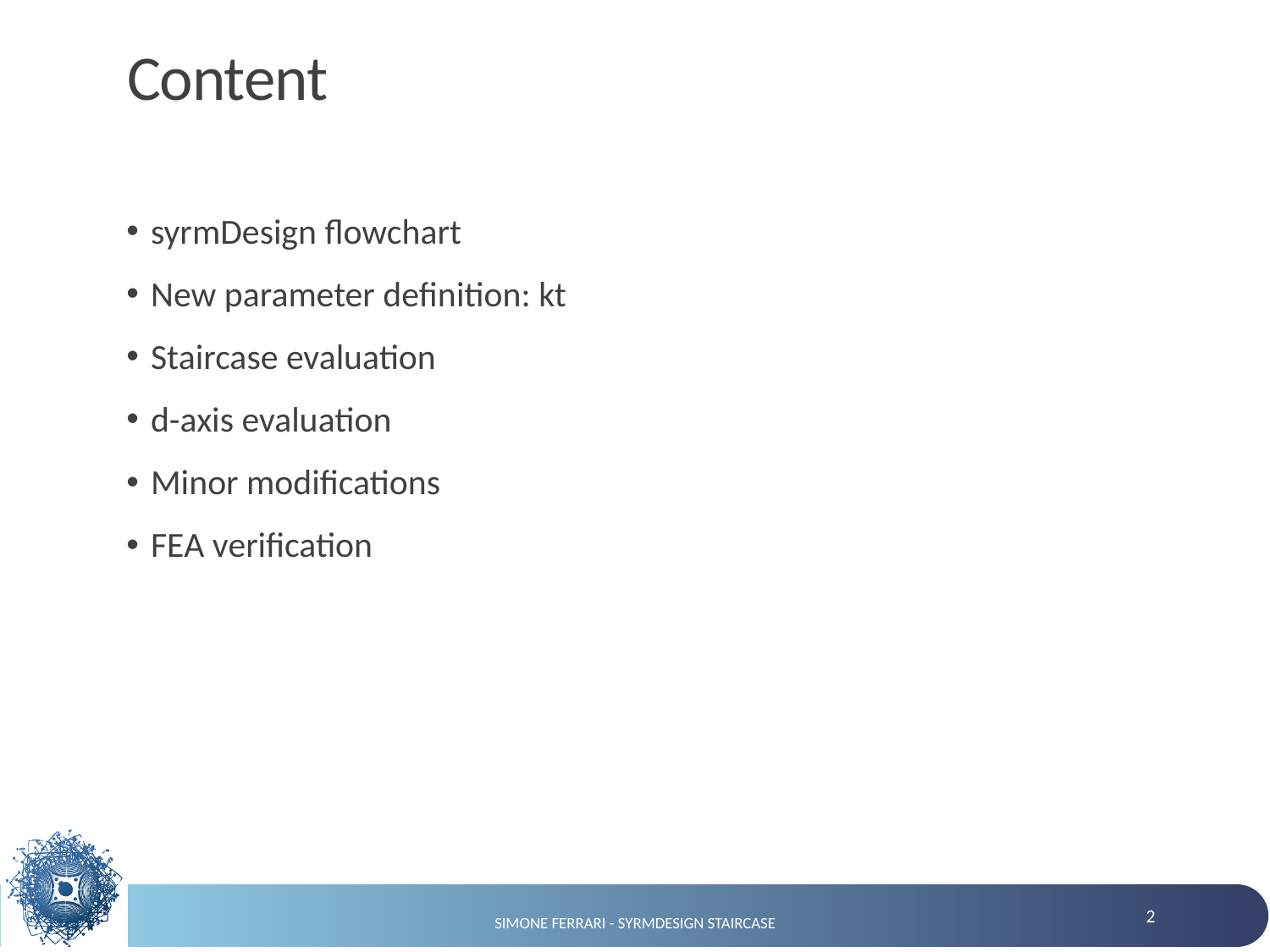

# Content
syrmDesign flowchart
New parameter definition: kt
Staircase evaluation
d-axis evaluation
Minor modifications
FEA verification
2
Simone Ferrari - syrmDesign staircase